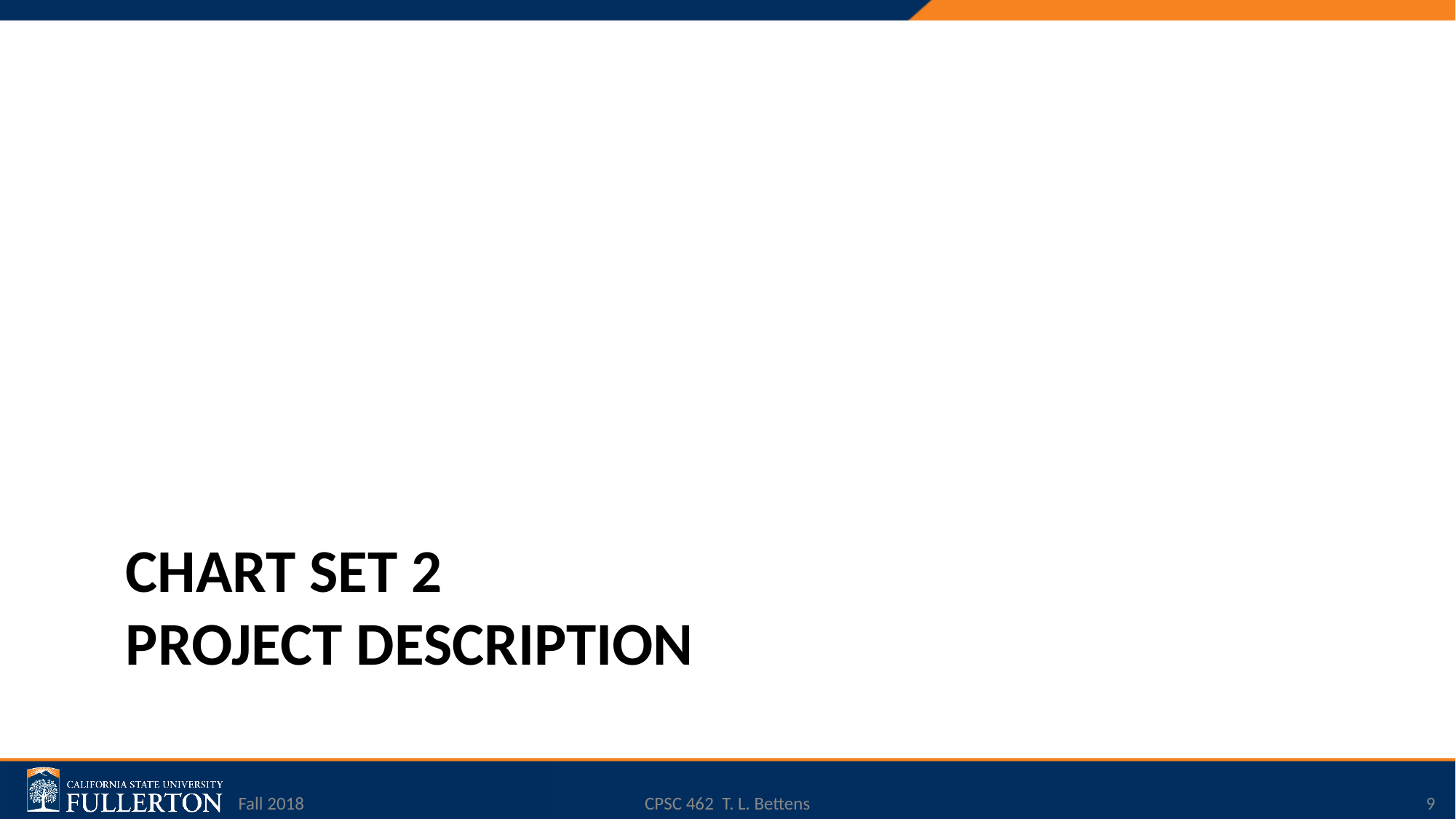

# CHART SET 2 PROJECT DESCRIPTION
Fall 2018
CPSC 462  T. L. Bettens
9